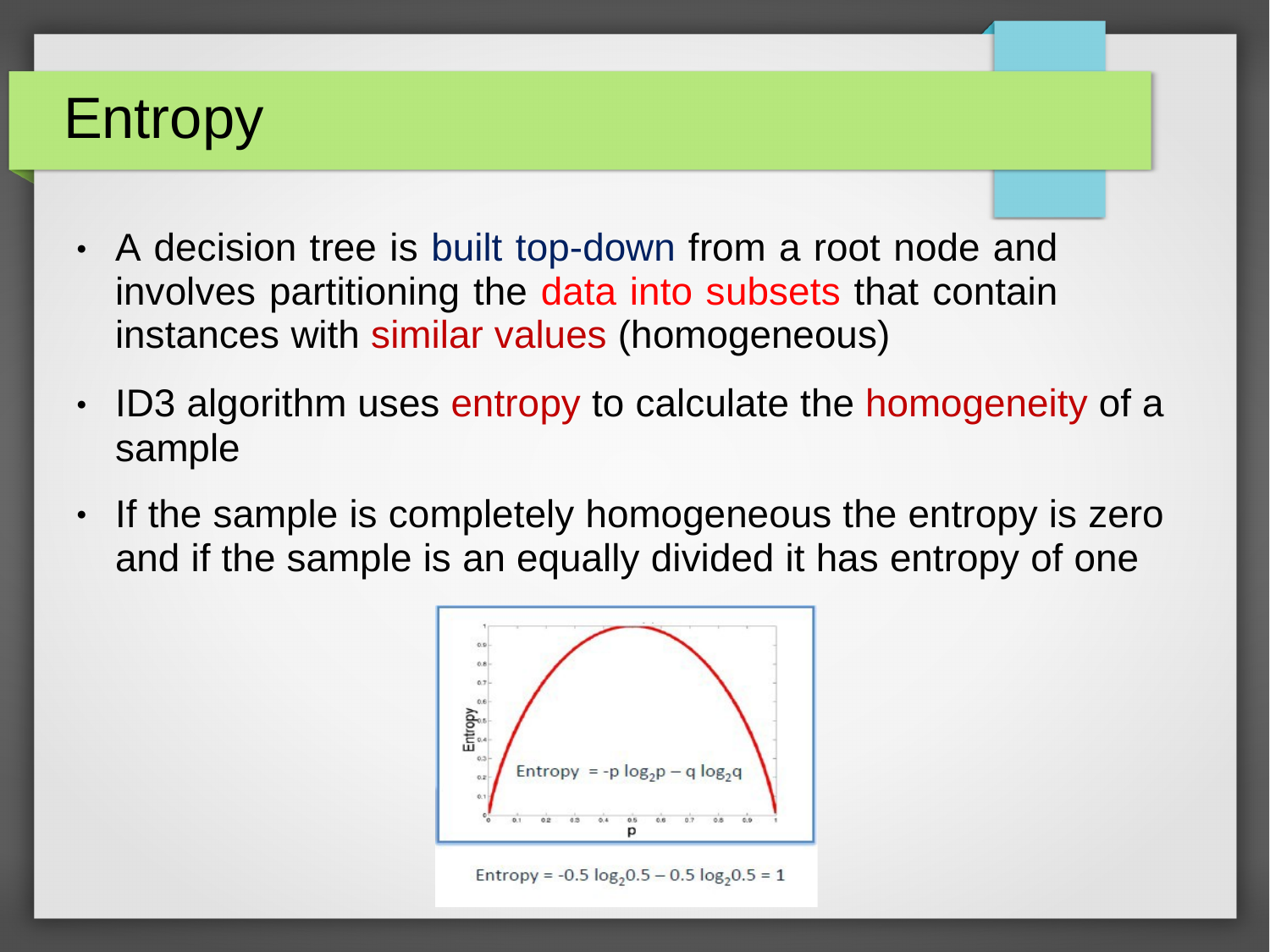

# Entropy
A decision tree is built top-down from a root node and involves partitioning the data into subsets that contain instances with similar values (homogeneous)

ID3 algorithm uses entropy to calculate the homogeneity of a sample

If the sample is completely homogeneous the entropy is zero and if the sample is an equally divided it has entropy of one
●
●
●